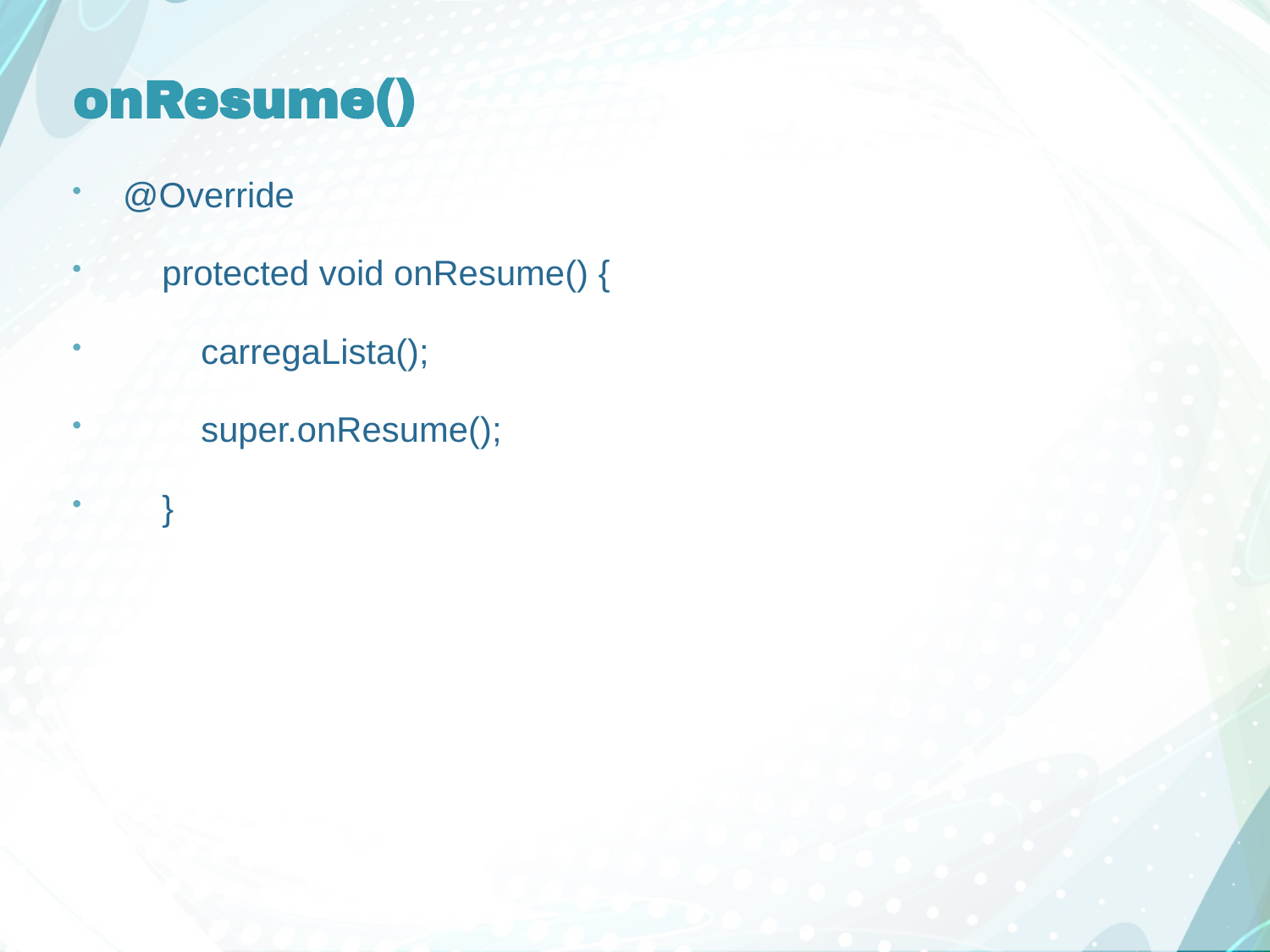

# onResume()
@Override
    protected void onResume() {
        carregaLista();
        super.onResume();
    }